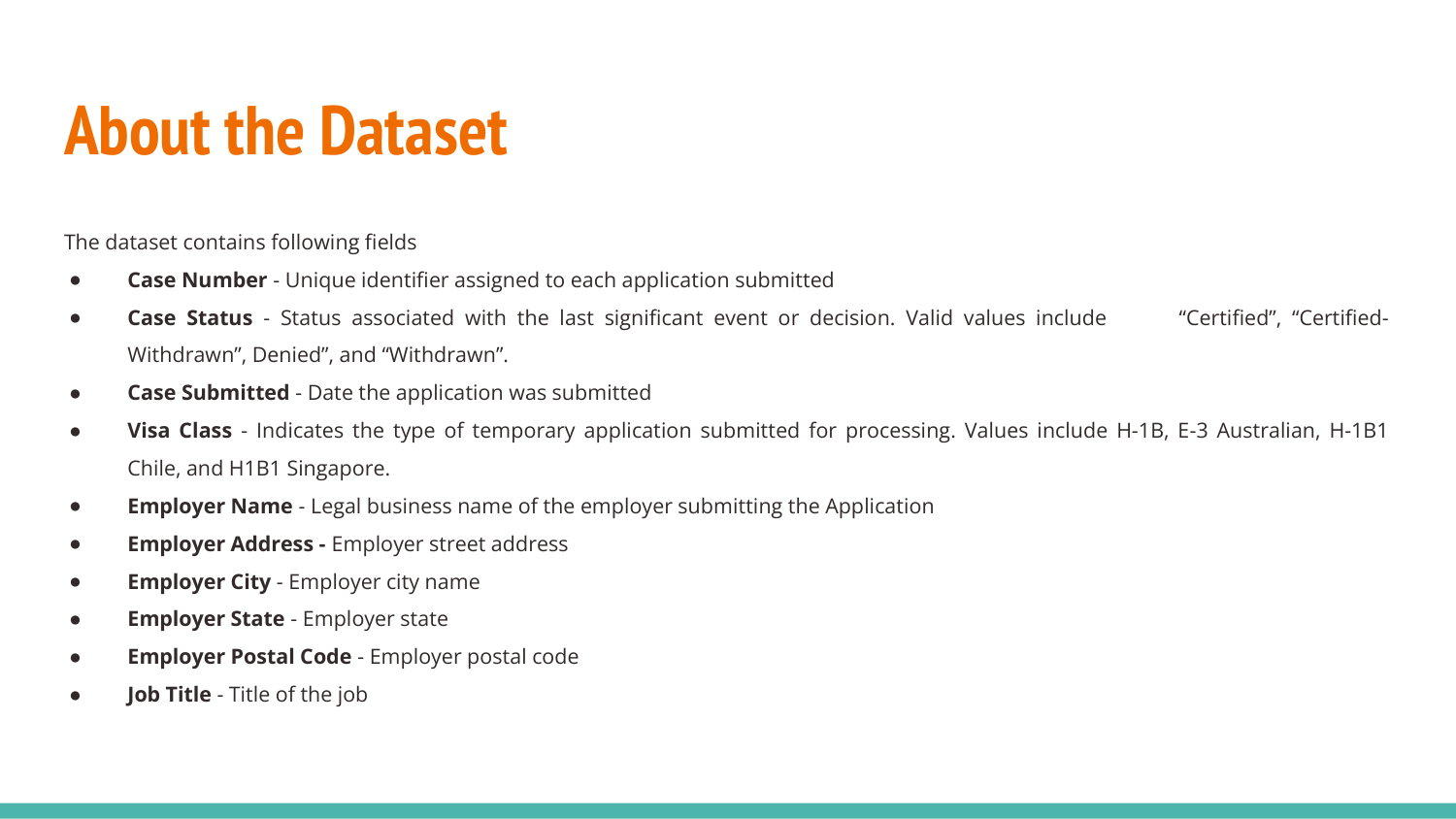

# About the Dataset
The dataset contains following fields
Case Number - Unique identifier assigned to each application submitted
Case Status - Status associated with the last significant event or decision. Valid values include       “Certified”, “Certified-Withdrawn”, Denied”, and “Withdrawn”.
Case Submitted - Date the application was submitted
Visa Class - Indicates the type of temporary application submitted for processing. Values include H-1B, E-3 Australian, H-1B1 Chile, and H1B1 Singapore.
Employer Name - Legal business name of the employer submitting the Application
Employer Address - Employer street address
Employer City - Employer city name
Employer State - Employer state
Employer Postal Code - Employer postal code
Job Title - Title of the job